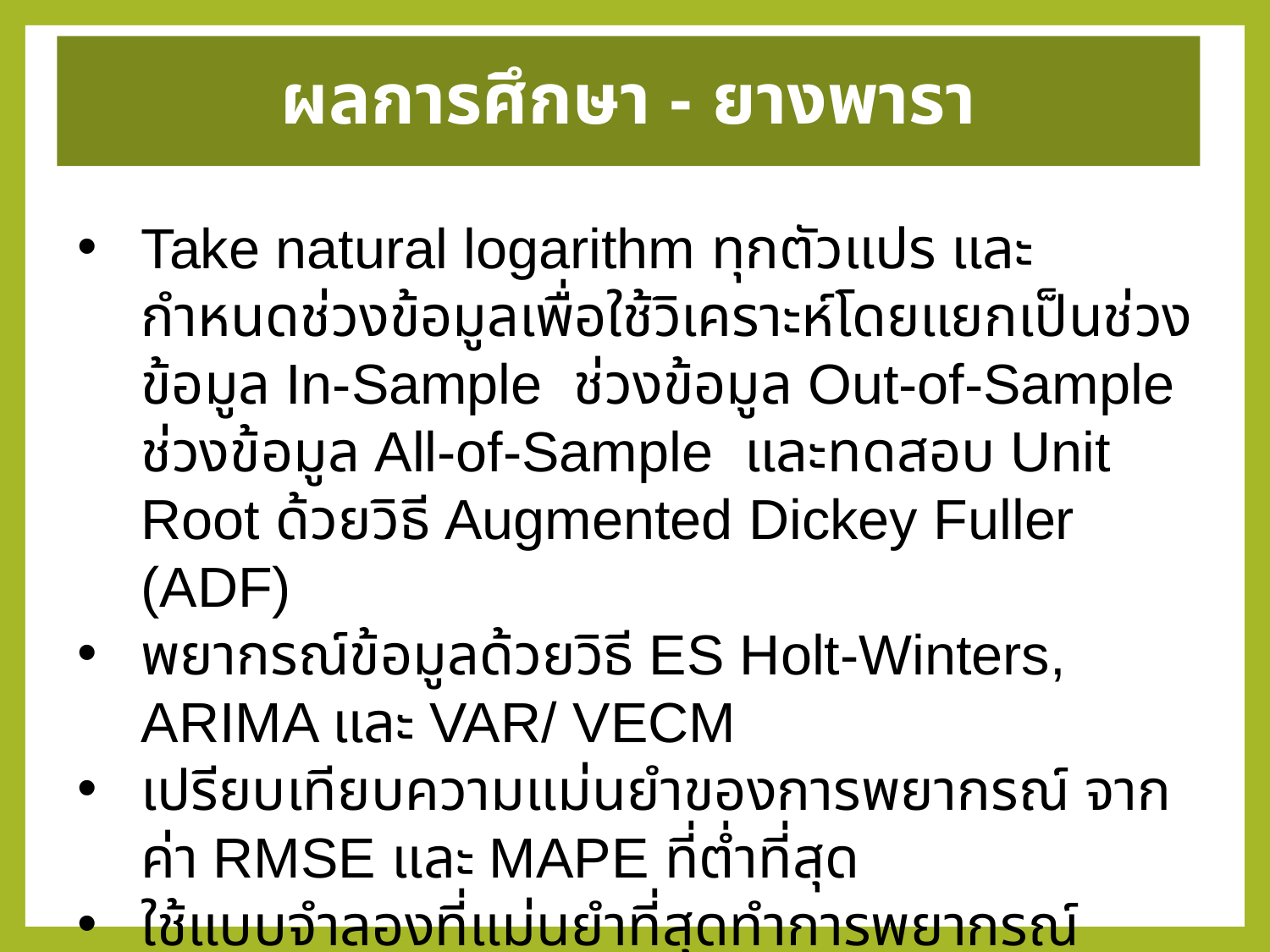

ผลการศึกษา - ยางพารา
Take natural logarithm ทุกตัวแปร และกำหนดช่วงข้อมูลเพื่อใช้วิเคราะห์โดยแยกเป็นช่วงข้อมูล In-Sample  ช่วงข้อมูล Out-of-Sample  ช่วงข้อมูล All-of-Sample  และทดสอบ Unit Root ด้วยวิธี Augmented Dickey Fuller (ADF)
พยากรณ์ข้อมูลด้วยวิธี ES Holt-Winters, ARIMA และ VAR/ VECM
เปรียบเทียบความแม่นยำของการพยากรณ์ จากค่า RMSE และ MAPE ที่ต่ำที่สุด
ใช้แบบจำลองที่แม่นยำที่สุดทำการพยากรณ์ความต้องการในปี 2563 และ 2564